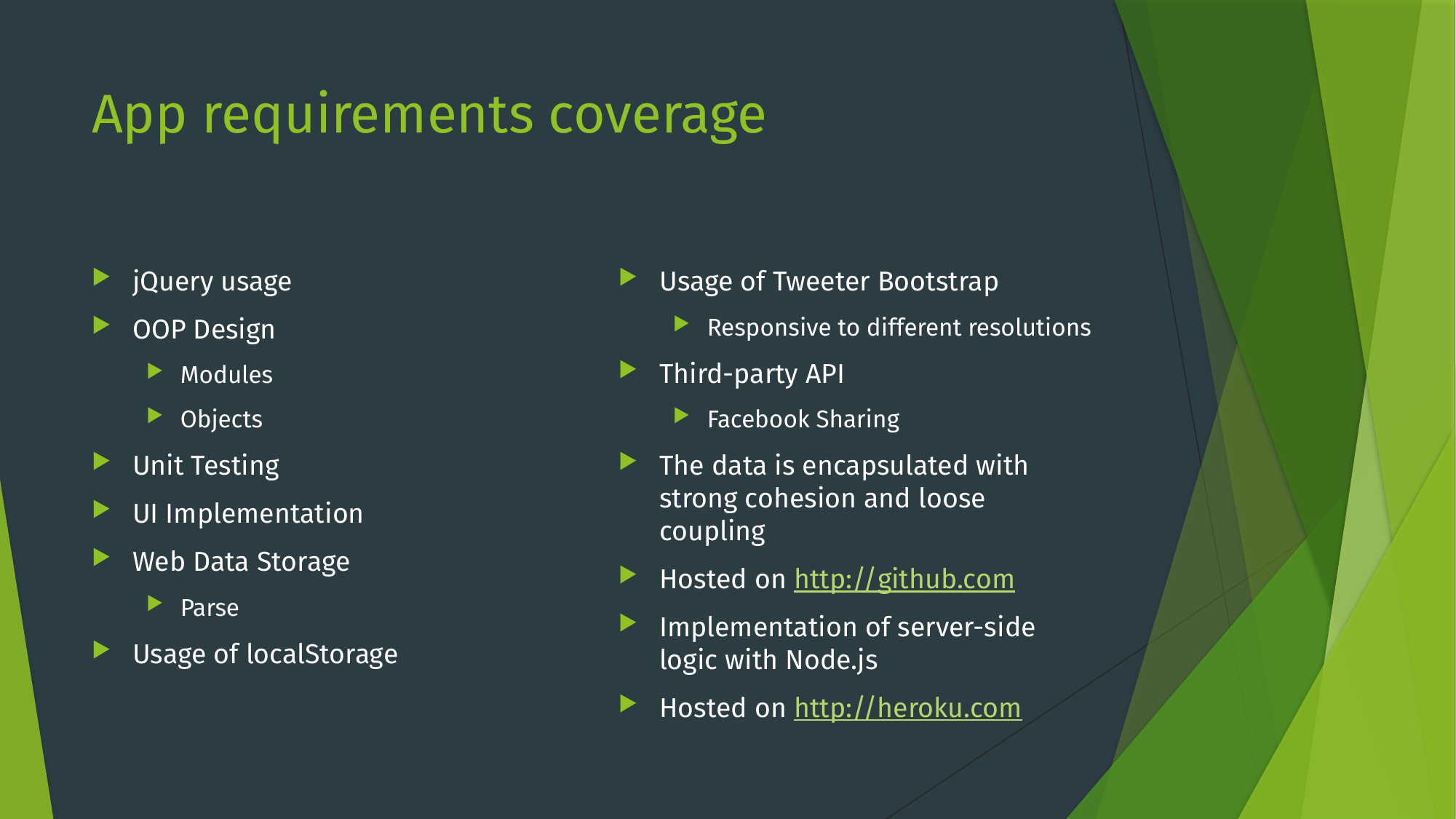

# App requirements coverage
jQuery usage
OOP Design
Modules
Objects
Unit Testing
UI Implementation
Web Data Storage
Parse
Usage of localStorage

Usage of Tweeter Bootstrap
Responsive to different resolutions
Third-party API
Facebook Sharing
The data is encapsulated with strong cohesion and loose coupling
Hosted on http://github.com
Implementation of server-side logic with Node.js
Hosted on http://heroku.com